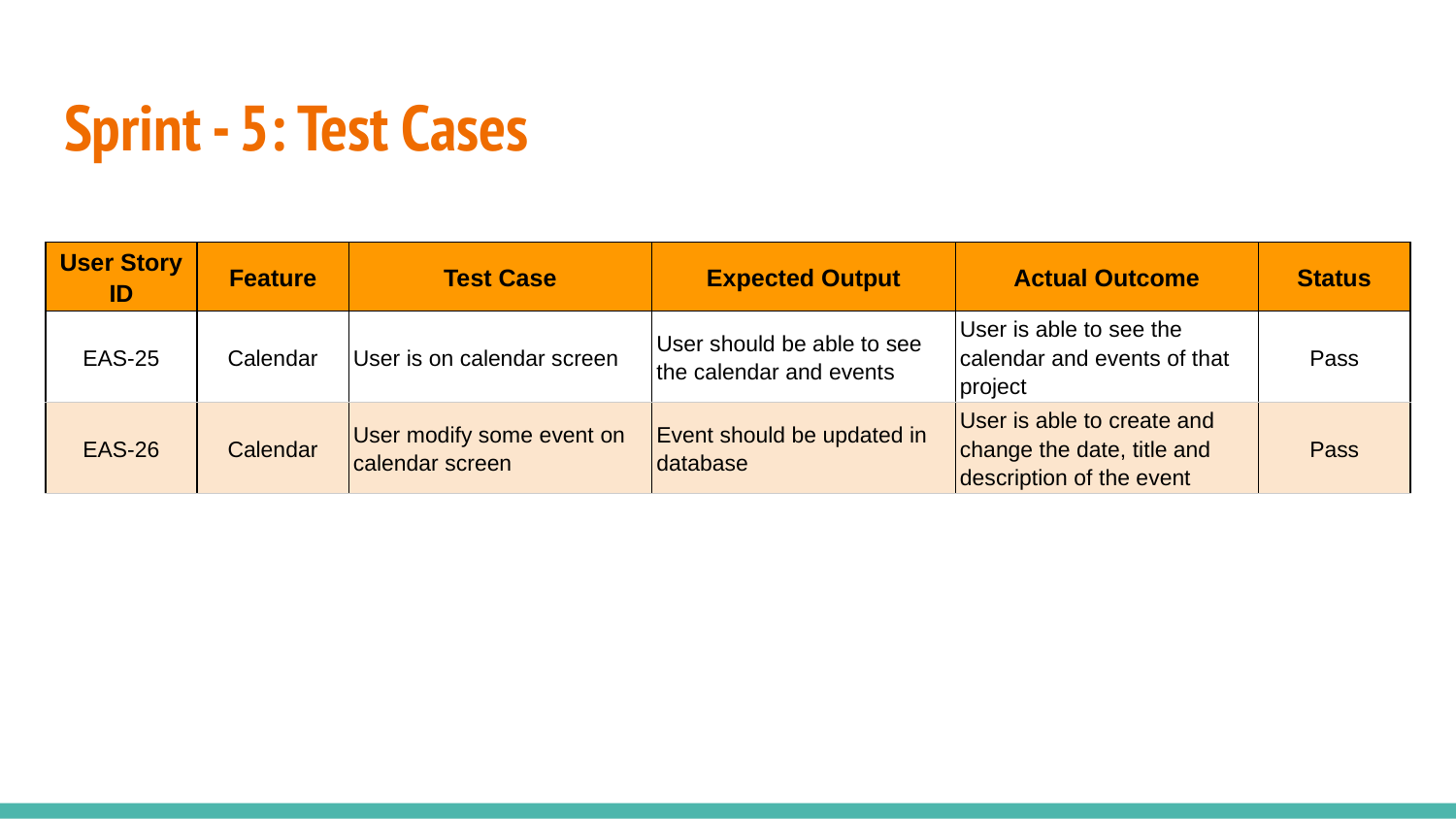

# Sprint - 5: Test Cases
| User Story ID | Feature | Test Case | Expected Output | Actual Outcome | Status |
| --- | --- | --- | --- | --- | --- |
| EAS-25 | Calendar | User is on calendar screen | User should be able to see the calendar and events | User is able to see the calendar and events of that project | Pass |
| EAS-26 | Calendar | User modify some event on calendar screen | Event should be updated in database | User is able to create and change the date, title and description of the event | Pass |